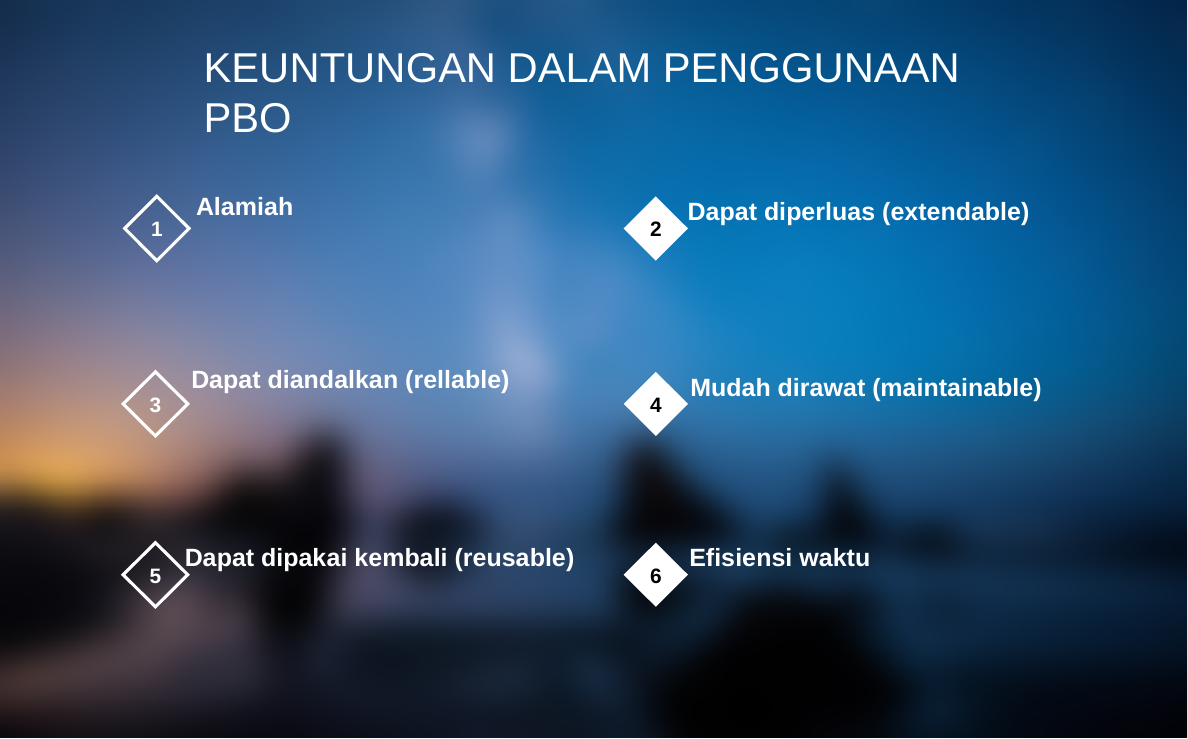

KEUNTUNGAN DALAM PENGGUNAAN PBO
Alamiah
Dapat diperluas (extendable)
1
2
Dapat diandalkan (rellable)
Mudah dirawat (maintainable)
3
4
Dapat dipakai kembali (reusable)
Efisiensi waktu
5
6